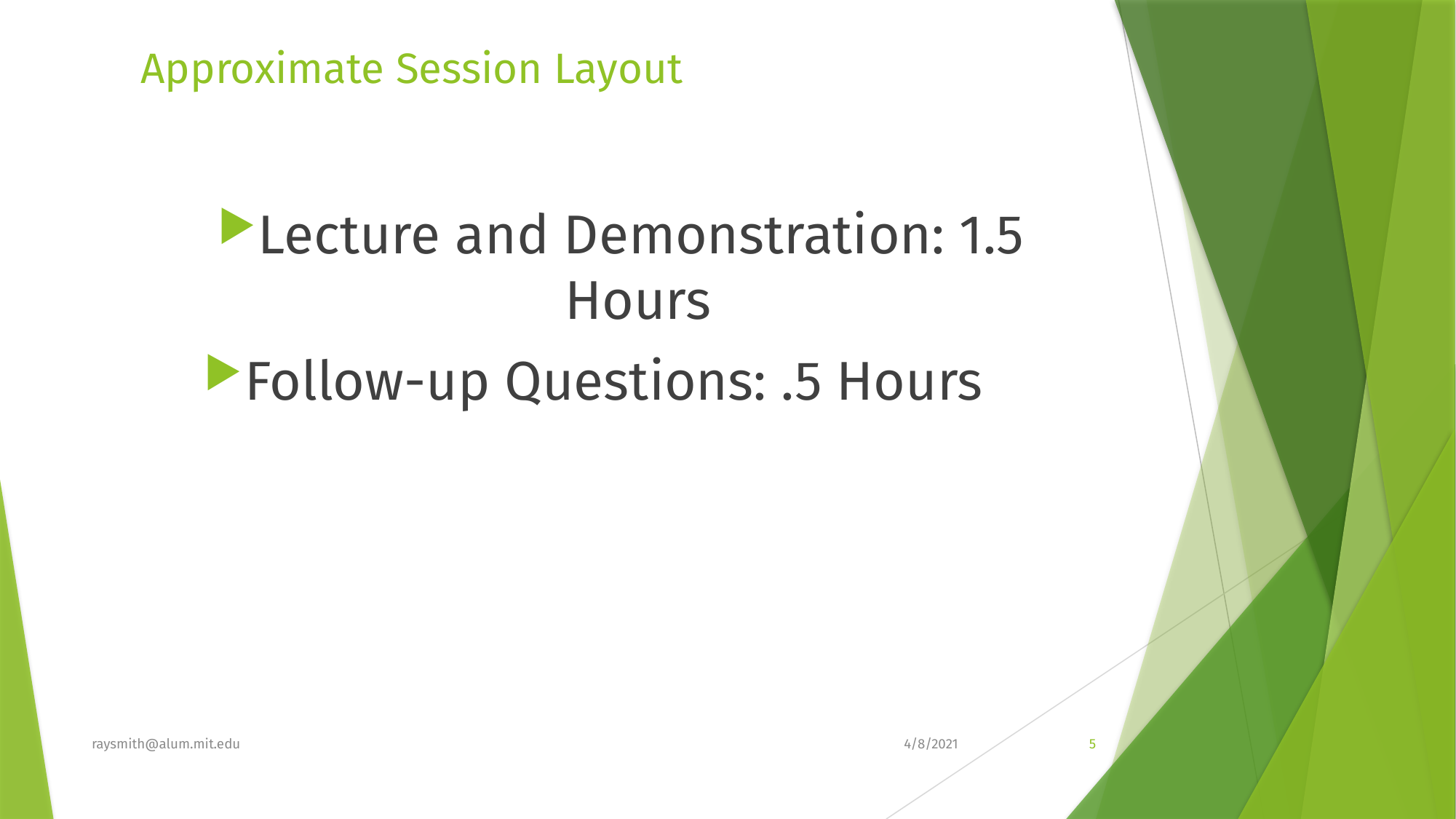

# Approximate Session Layout
Lecture and Demonstration: 1.5 Hours
Follow-up Questions: .5 Hours
raysmith@alum.mit.edu
4/8/2021
5